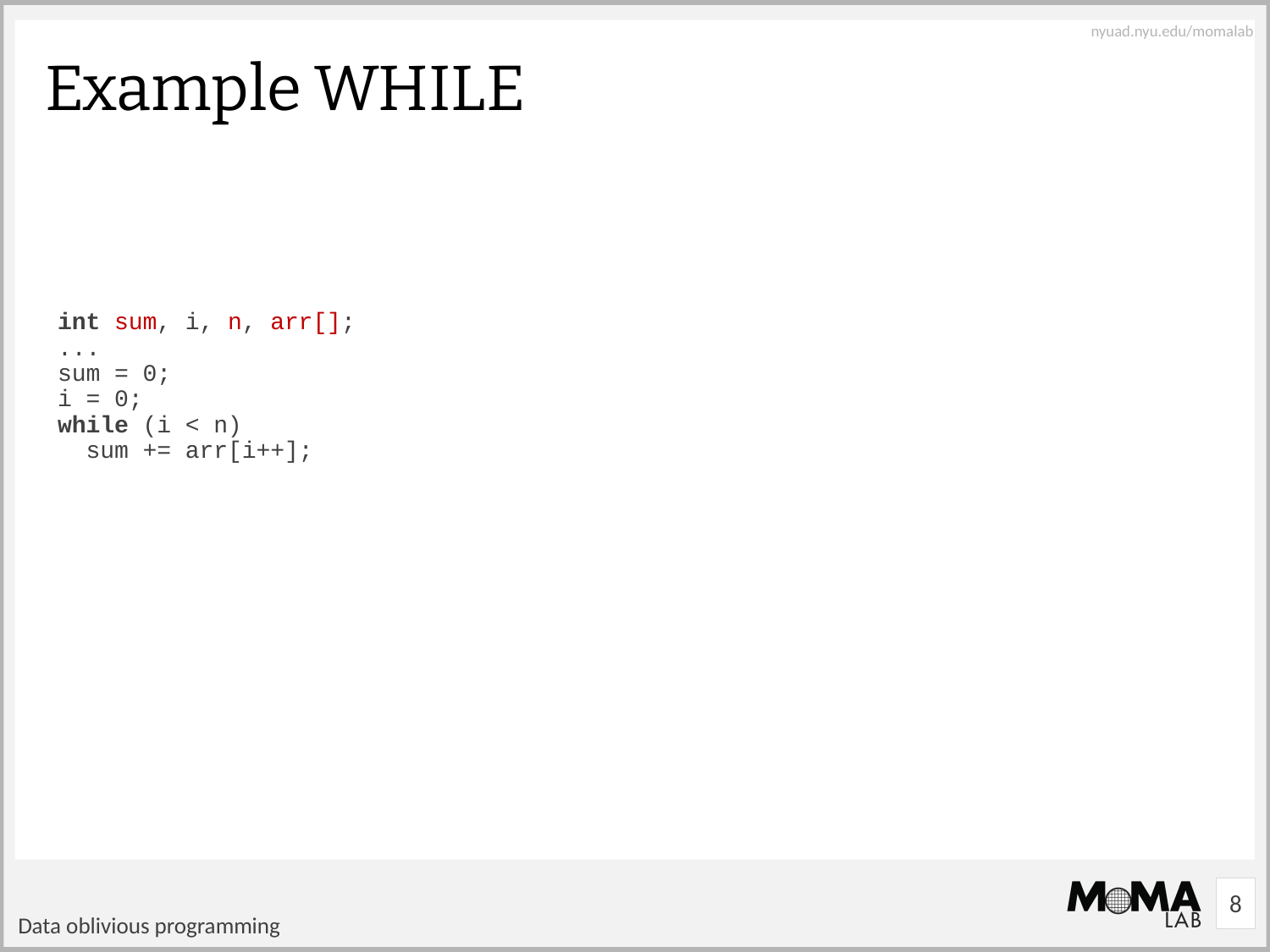

# Example WHILE
int sum, i, n, arr[];
...
sum = 0;
i = 0;
while (i < n)
  sum += arr[i++];
8
Data oblivious programming